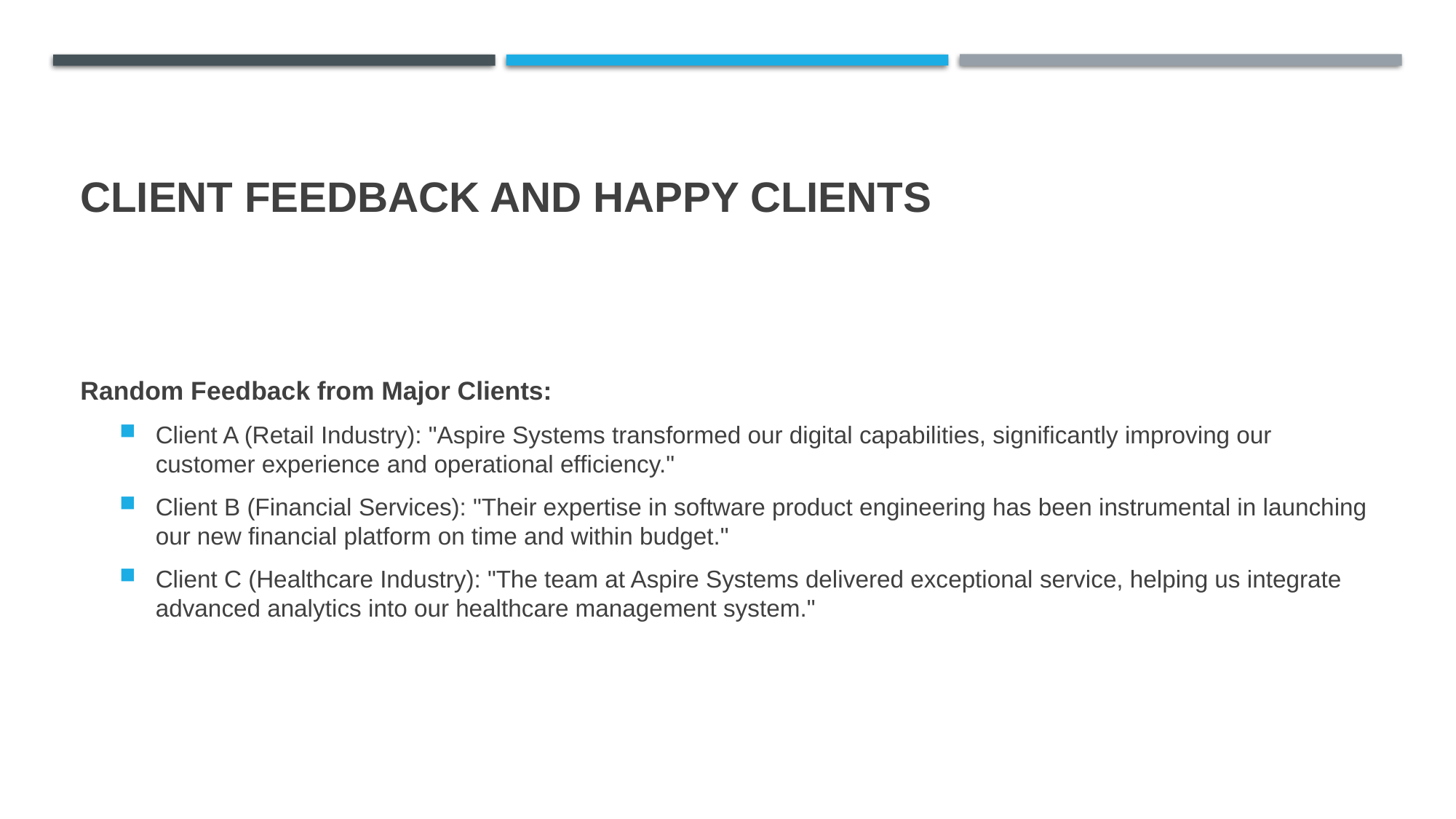

# Client Feedback and Happy Clients
Random Feedback from Major Clients:
Client A (Retail Industry): "Aspire Systems transformed our digital capabilities, significantly improving our customer experience and operational efficiency."
Client B (Financial Services): "Their expertise in software product engineering has been instrumental in launching our new financial platform on time and within budget."
Client C (Healthcare Industry): "The team at Aspire Systems delivered exceptional service, helping us integrate advanced analytics into our healthcare management system."